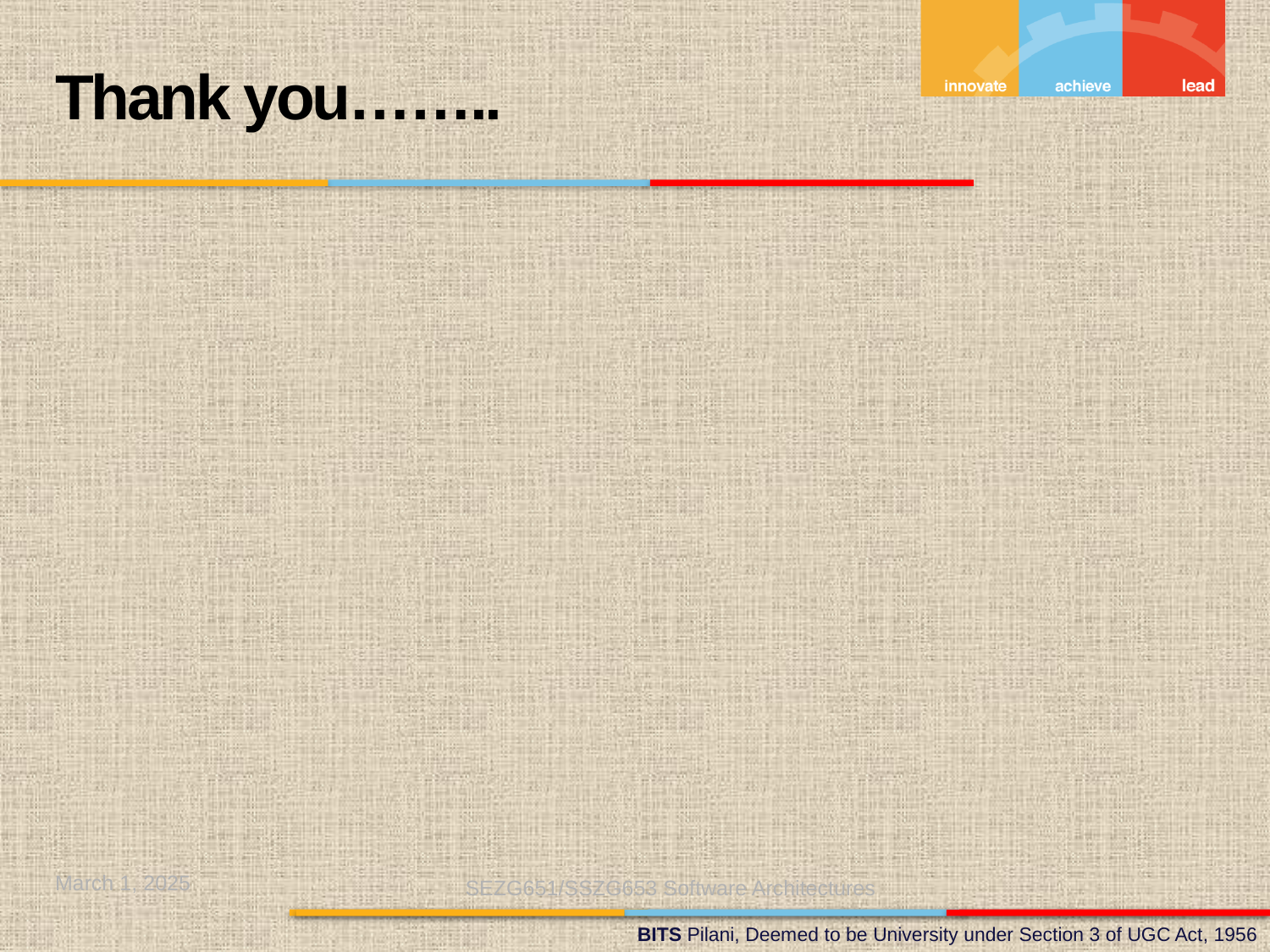

Thank you……..

March 1, 2025
SEZG651/SSZG653 Software Architectures